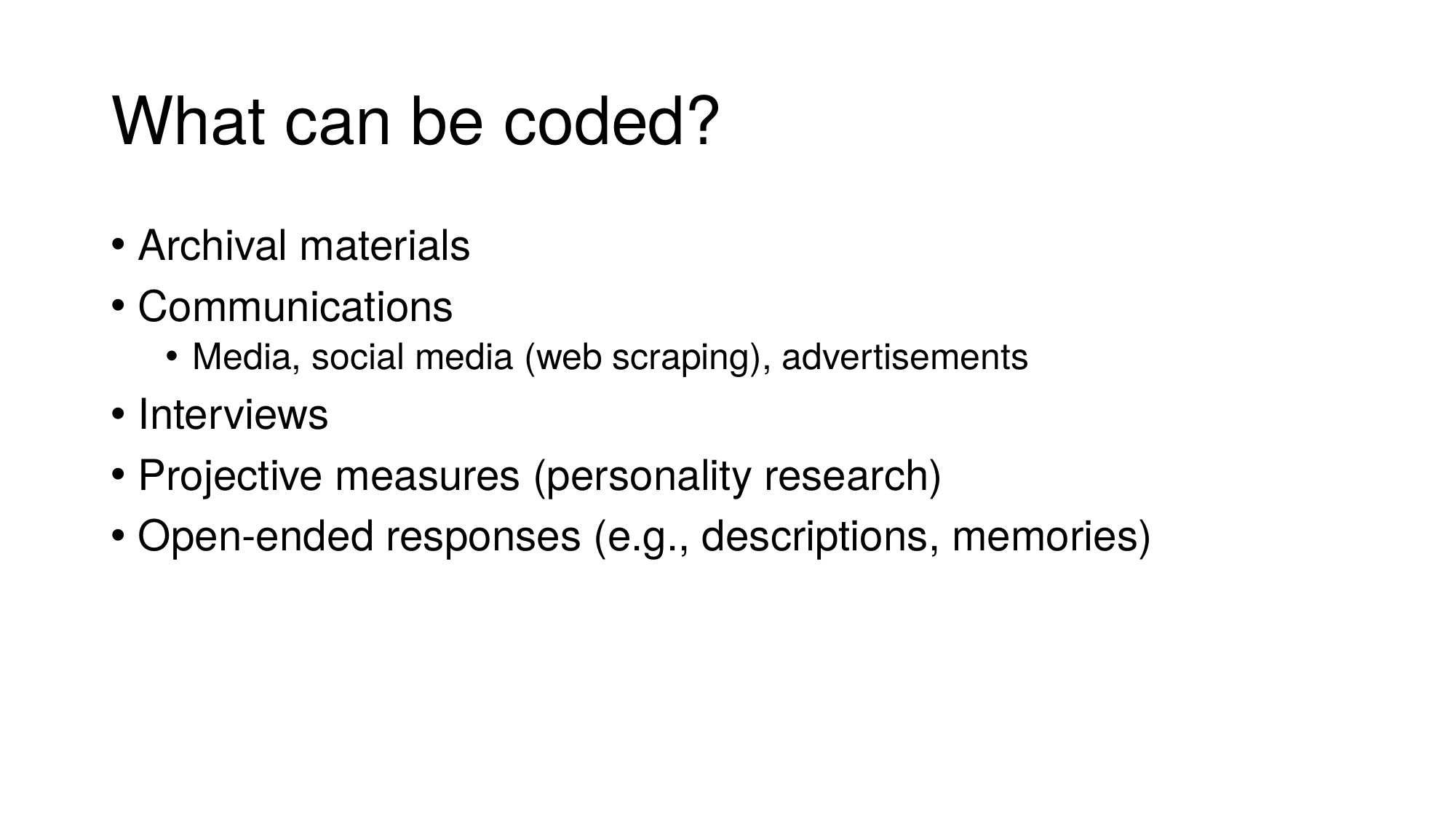

# What can be coded?
Archival materials
Communications
Media, social media (web scraping), advertisements
Interviews
Projective measures (personality research)
Open-ended responses (e.g., descriptions, memories)